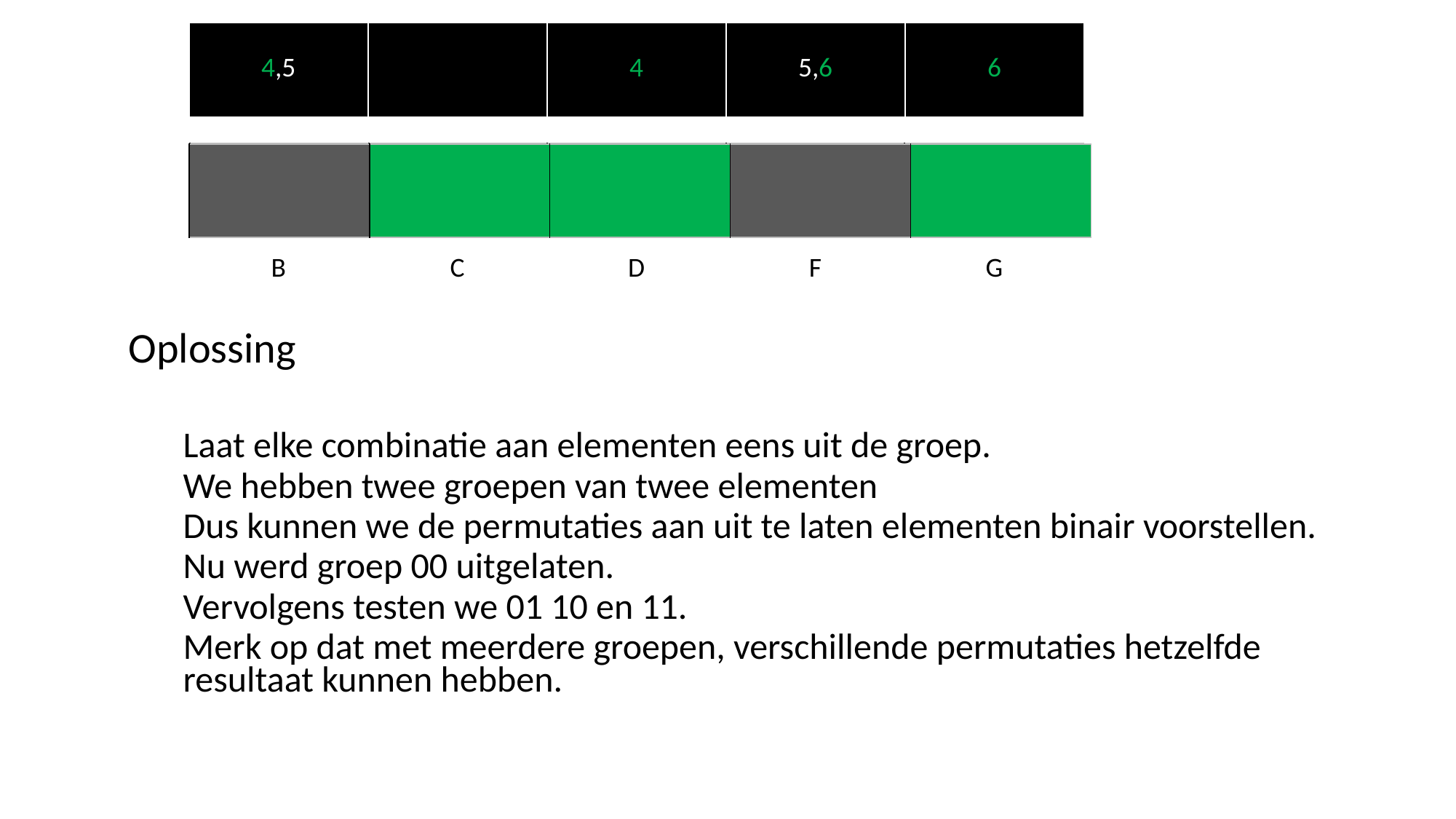

| 4,5 |  | 4 | 5,6 | 6 |
| --- | --- | --- | --- | --- |
|  |  |  |  |  |
| --- | --- | --- | --- | --- |
|  |  |  |  |  |
| --- | --- | --- | --- | --- |
| B | C | D | F | G |
| --- | --- | --- | --- | --- |
Oplossing

Laat elke combinatie aan elementen eens uit de groep.
We hebben twee groepen van twee elementen
Dus kunnen we de permutaties aan uit te laten elementen binair voorstellen.
Nu werd groep 00 uitgelaten.
Vervolgens testen we 01 10 en 11.
Merk op dat met meerdere groepen, verschillende permutaties hetzelfde resultaat kunnen hebben.